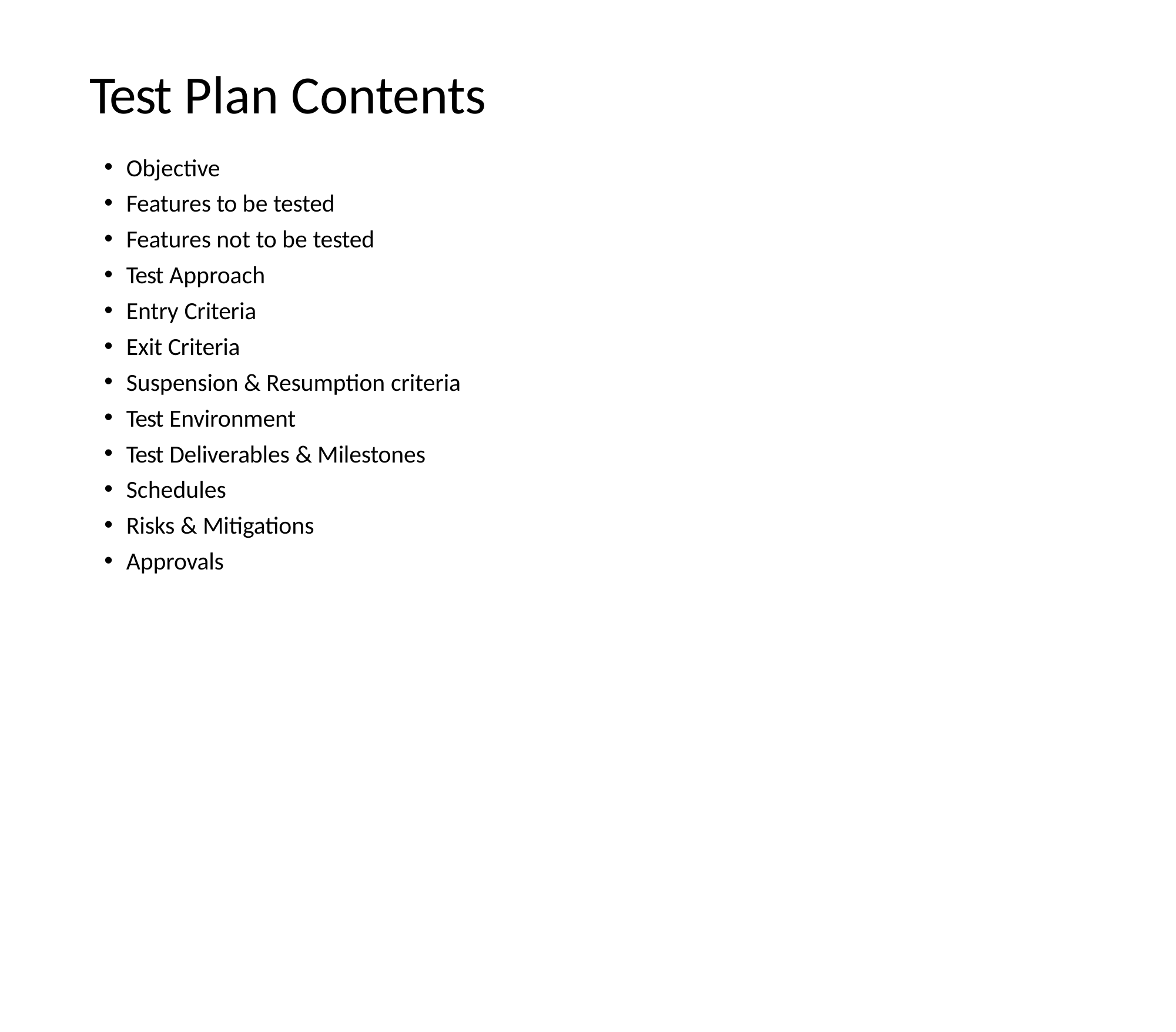

# Test Plan Contents
Objective
Features to be tested
Features not to be tested
Test Approach
Entry Criteria
Exit Criteria
Suspension & Resumption criteria
Test Environment
Test Deliverables & Milestones
Schedules
Risks & Mitigations
Approvals